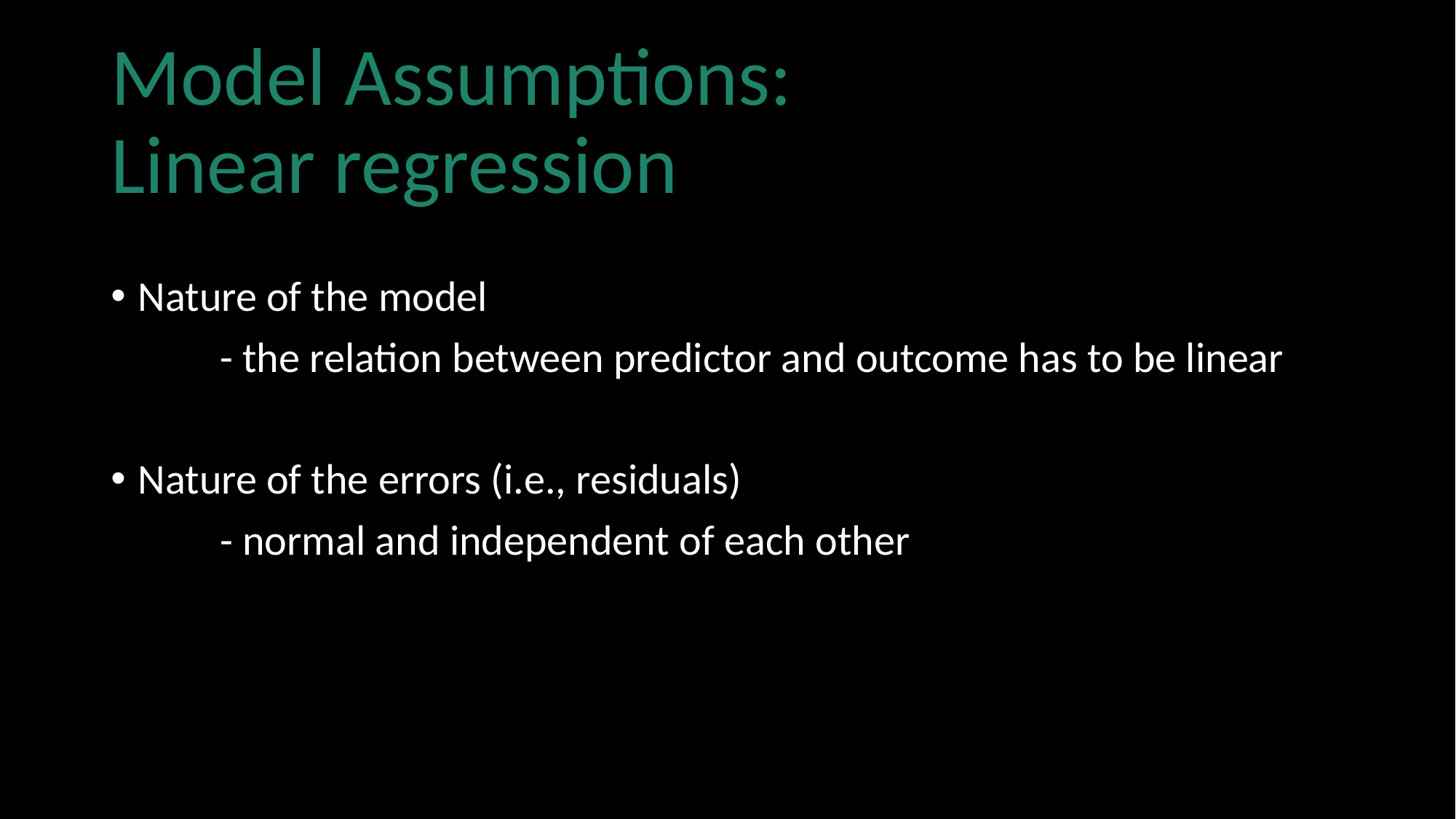

# Model Assumptions: Linear regression
Nature of the model
	- the relation between predictor and outcome has to be linear

Nature of the errors (i.e., residuals)
 	- normal and independent of each other